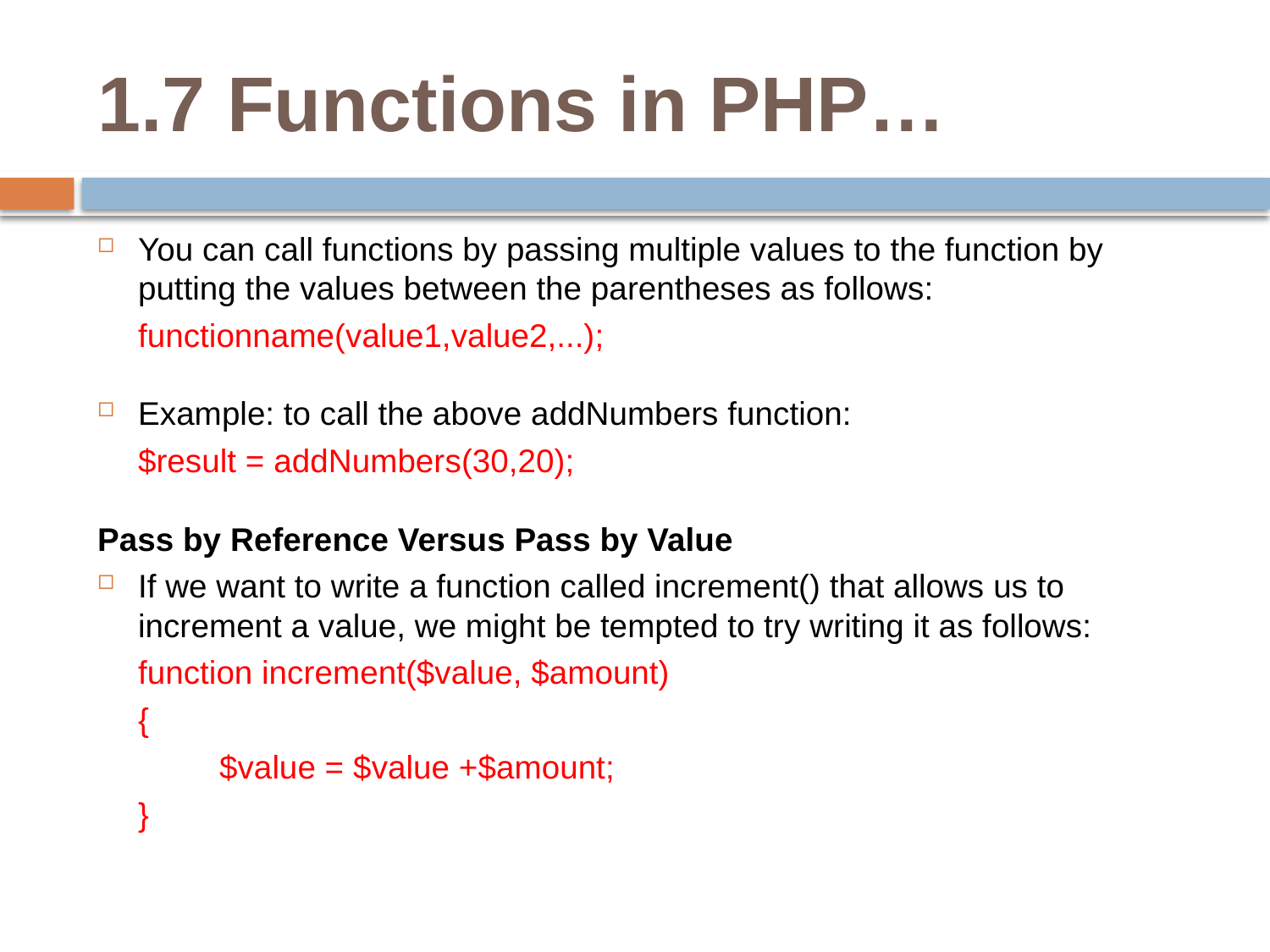

# 1.7 Functions in PHP…
You can call functions by passing multiple values to the function by putting the values between the parentheses as follows:
	functionname(value1,value2,...);

Example: to call the above addNumbers function:
	$result = addNumbers(30,20);

Pass by Reference Versus Pass by Value
If we want to write a function called increment() that allows us to increment a value, we might be tempted to try writing it as follows:
	function increment($value, $amount)
	{
      	$value = $value +$amount;
	}